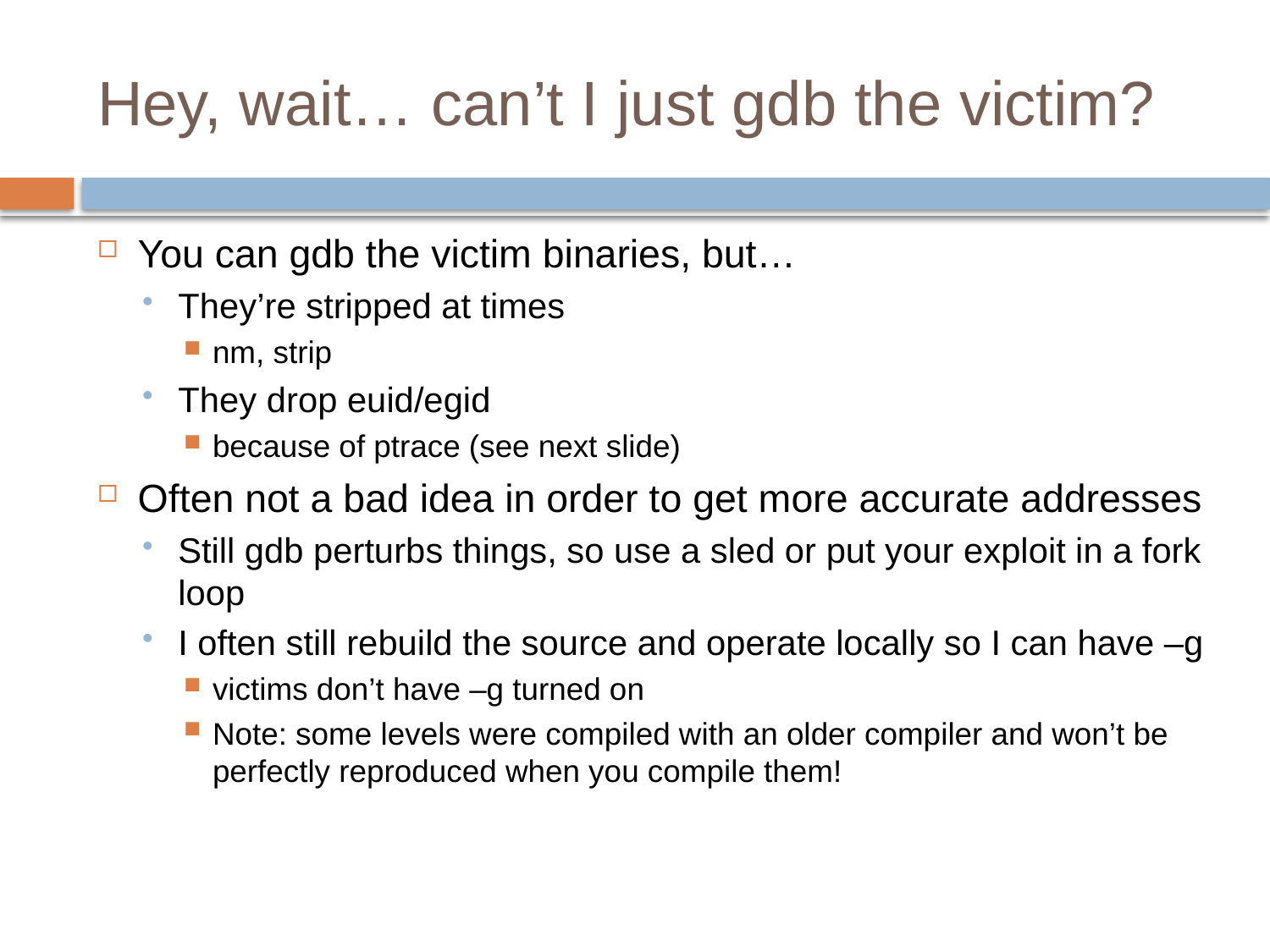

# Hey, wait… can’t I just gdb the victim?
You can gdb the victim binaries, but…
They’re stripped at times
nm, strip
They drop euid/egid
because of ptrace (see next slide)
Often not a bad idea in order to get more accurate addresses
Still gdb perturbs things, so use a sled or put your exploit in a fork loop
I often still rebuild the source and operate locally so I can have –g
victims don’t have –g turned on
Note: some levels were compiled with an older compiler and won’t be perfectly reproduced when you compile them!